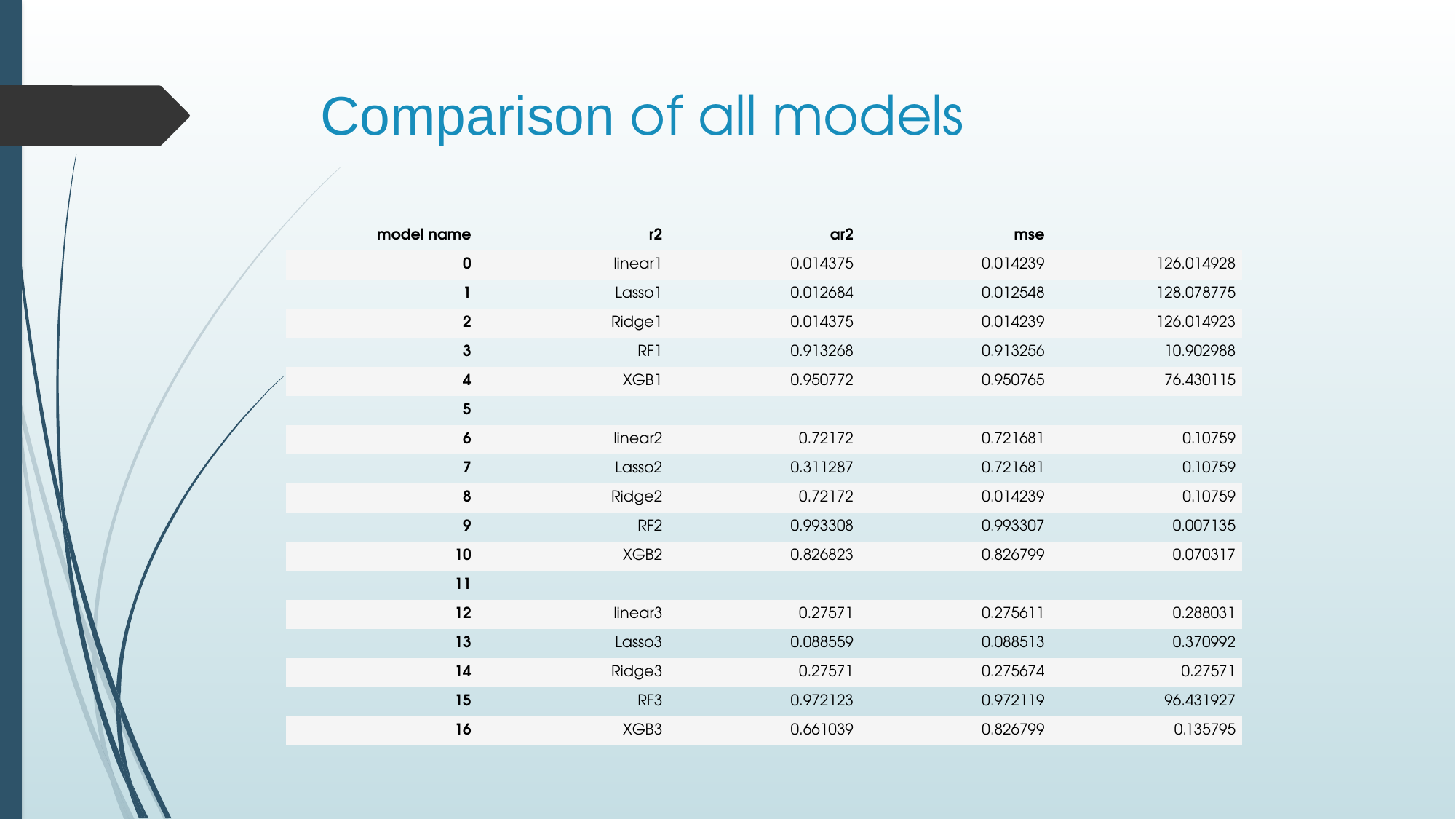

# Comparison of all models
| model name | r2 | ar2 | mse |  |
| --- | --- | --- | --- | --- |
| 0 | linear1 | 0.014375 | 0.014239 | 126.014928 |
| 1 | Lasso1 | 0.012684 | 0.012548 | 128.078775 |
| 2 | Ridge1 | 0.014375 | 0.014239 | 126.014923 |
| 3 | RF1 | 0.913268 | 0.913256 | 10.902988 |
| 4 | XGB1 | 0.950772 | 0.950765 | 76.430115 |
| 5 |  |  |  |  |
| 6 | linear2 | 0.72172 | 0.721681 | 0.10759 |
| 7 | Lasso2 | 0.311287 | 0.721681 | 0.10759 |
| 8 | Ridge2 | 0.72172 | 0.014239 | 0.10759 |
| 9 | RF2 | 0.993308 | 0.993307 | 0.007135 |
| 10 | XGB2 | 0.826823 | 0.826799 | 0.070317 |
| 11 |  |  |  |  |
| 12 | linear3 | 0.27571 | 0.275611 | 0.288031 |
| 13 | Lasso3 | 0.088559 | 0.088513 | 0.370992 |
| 14 | Ridge3 | 0.27571 | 0.275674 | 0.27571 |
| 15 | RF3 | 0.972123 | 0.972119 | 96.431927 |
| 16 | XGB3 | 0.661039 | 0.826799 | 0.135795 |